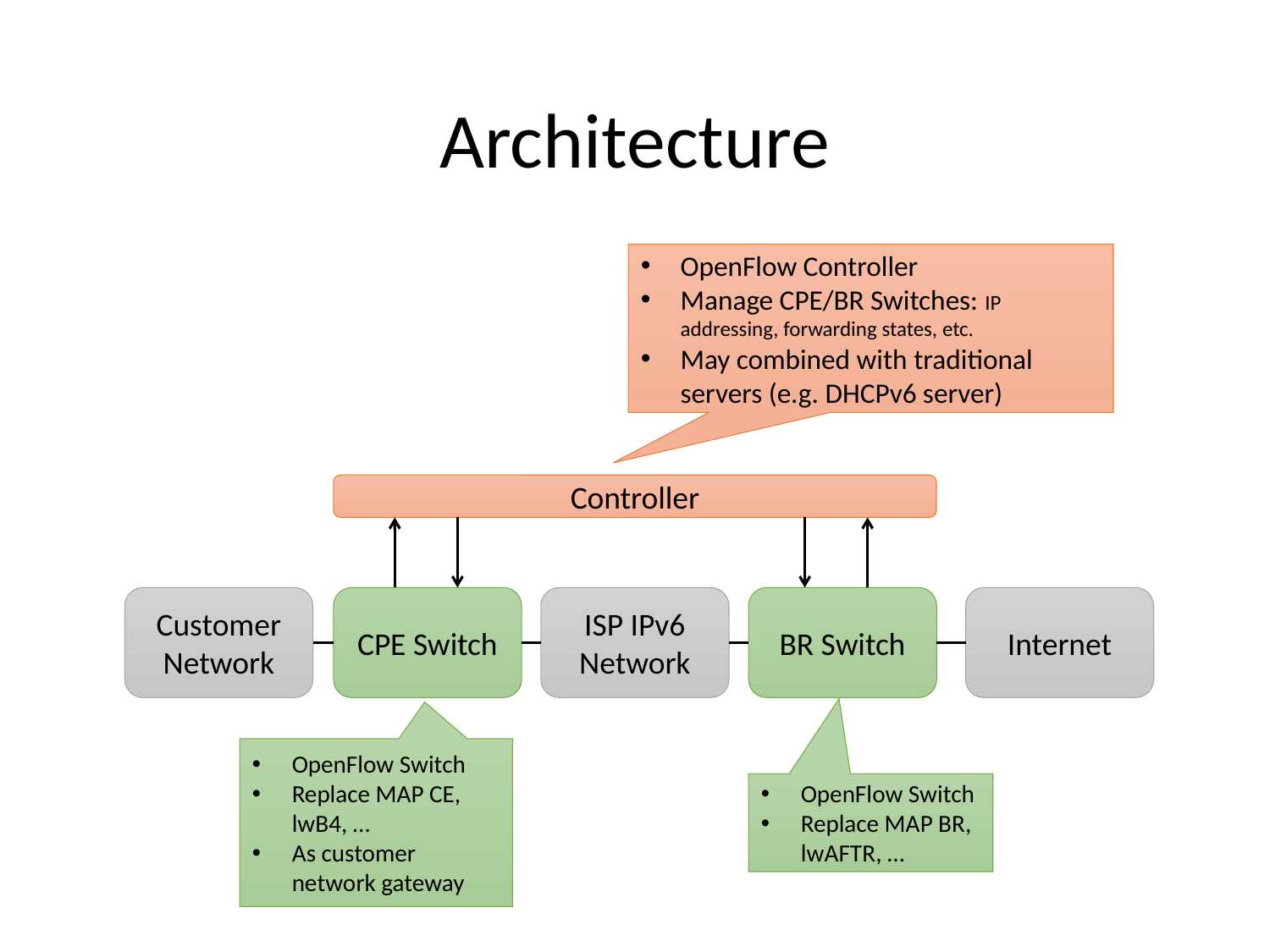

# Architecture
OpenFlow Controller
Manage CPE/BR Switches: IP addressing, forwarding states, etc.
May combined with traditional servers (e.g. DHCPv6 server)

Controller
Customer Network
CPE Switch
ISP IPv6 Network
BR Switch
Internet
OpenFlow Switch
Replace MAP CE, lwB4, …
As customer network gateway
OpenFlow Switch
Replace MAP BR, lwAFTR, …